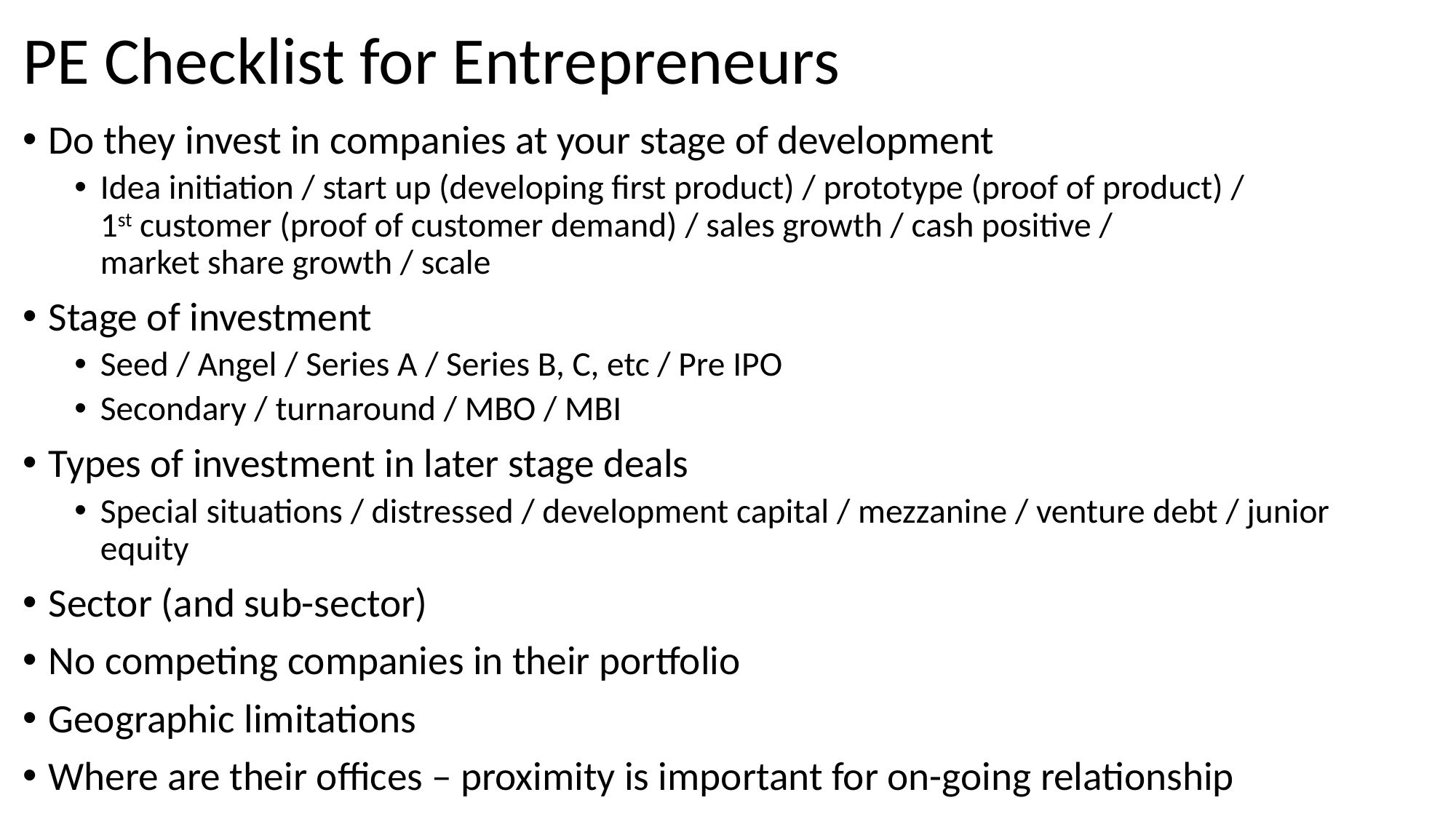

# PE Checklist for Entrepreneurs
Do they invest in companies at your stage of development
Idea initiation / start up (developing first product) / prototype (proof of product) /
1st customer (proof of customer demand) / sales growth / cash positive /
market share growth / scale
Stage of investment
Seed / Angel / Series A / Series B, C, etc / Pre IPO
Secondary / turnaround / MBO / MBI
Types of investment in later stage deals
Special situations / distressed / development capital / mezzanine / venture debt / junior equity
Sector (and sub-sector)
No competing companies in their portfolio
Geographic limitations
Where are their offices – proximity is important for on-going relationship